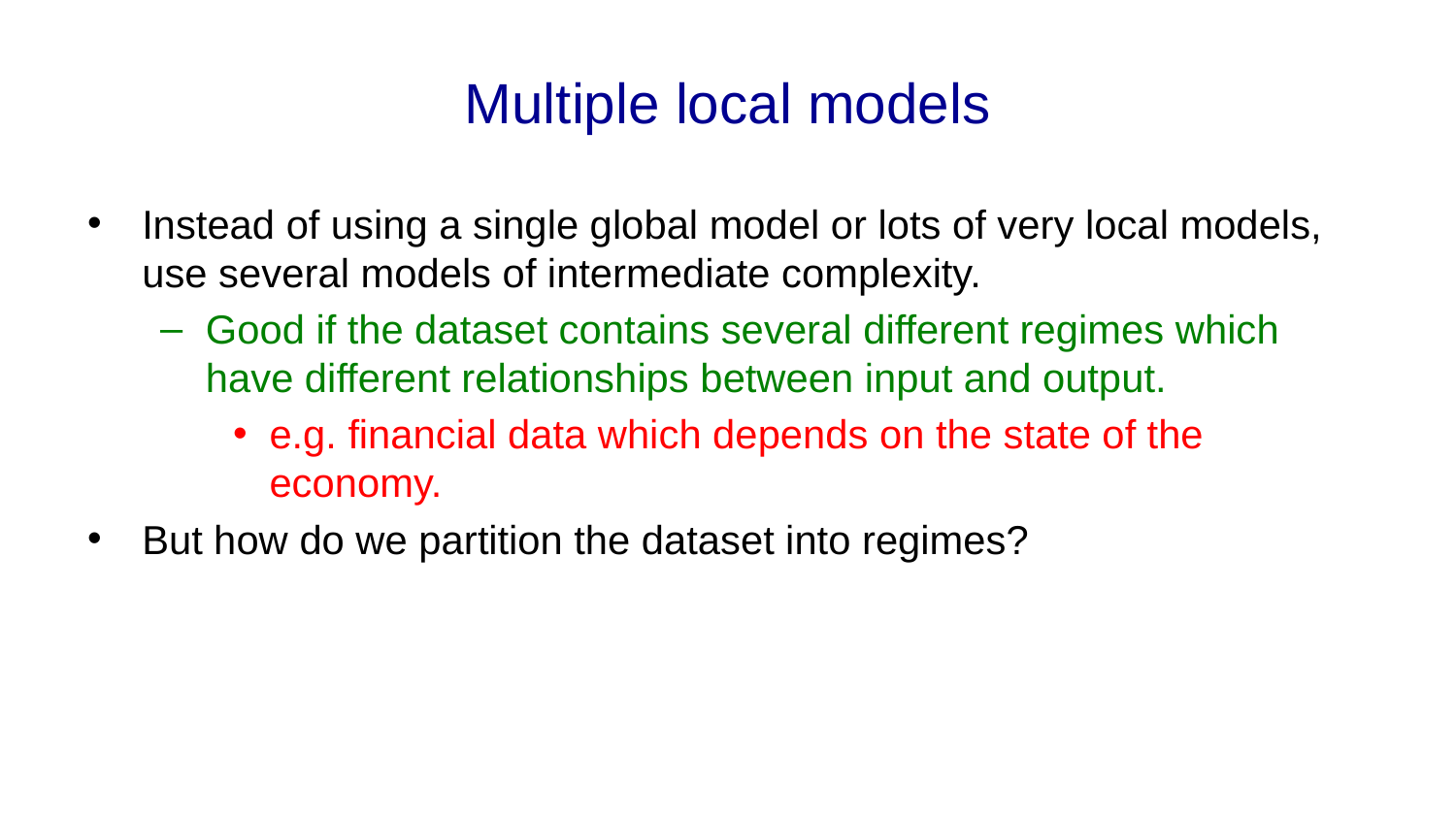

# Multiple local models
Instead of using a single global model or lots of very local models, use several models of intermediate complexity.
Good if the dataset contains several different regimes which have different relationships between input and output.
e.g. financial data which depends on the state of the economy.
But how do we partition the dataset into regimes?